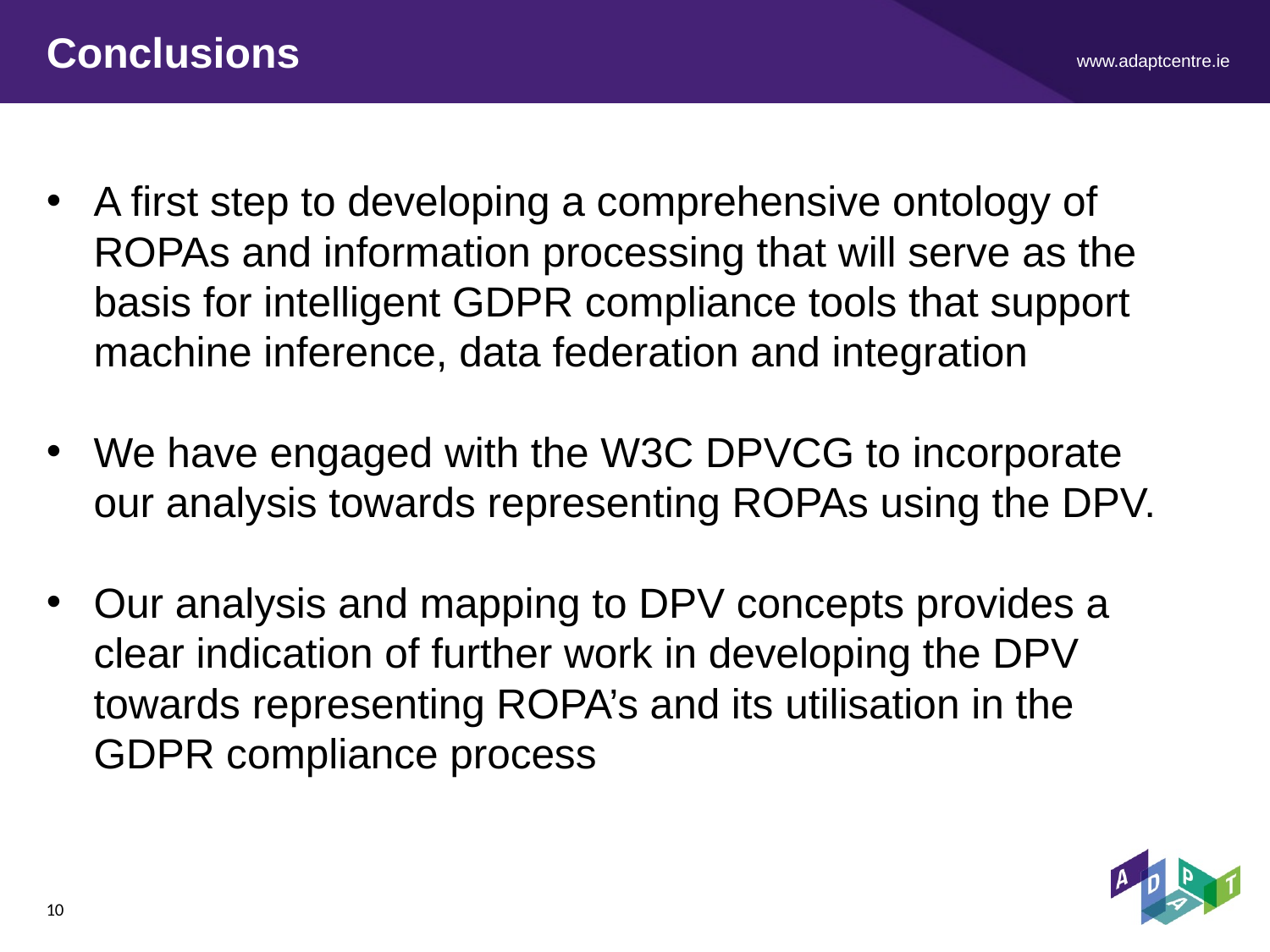

# Conclusions
A first step to developing a comprehensive ontology of ROPAs and information processing that will serve as the basis for intelligent GDPR compliance tools that support machine inference, data federation and integration

We have engaged with the W3C DPVCG to incorporate our analysis towards representing ROPAs using the DPV.

Our analysis and mapping to DPV concepts provides a clear indication of further work in developing the DPV towards representing ROPA’s and its utilisation in the GDPR compliance process
10